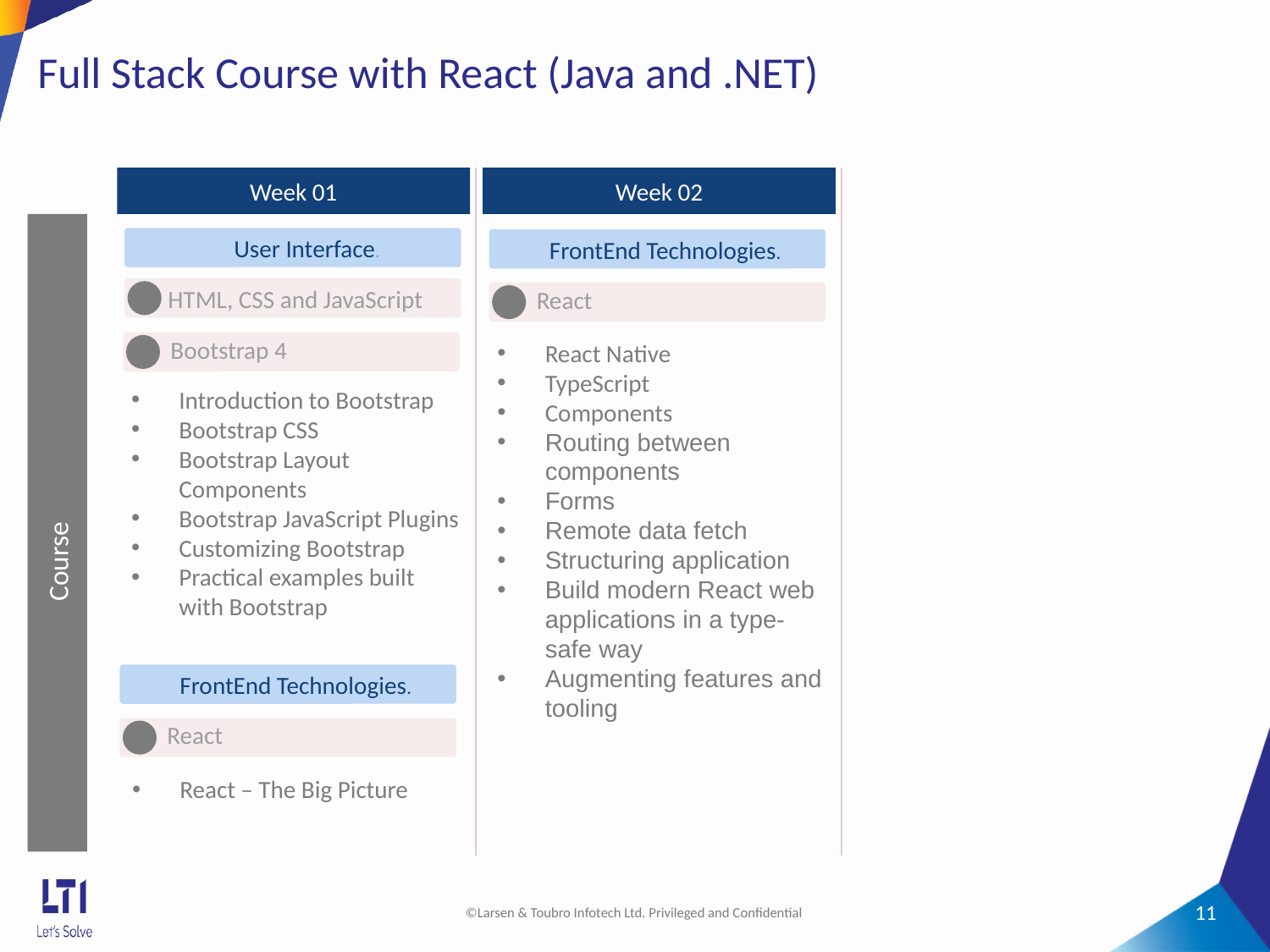

# Full Stack Course with React (Java and .NET)
Week 01
Week 02

User Interface.

FrontEnd Technologies.

HTML, CSS and JavaScript

React
React Native
TypeScript
Components
Routing between components
Forms
Remote data fetch
Structuring application
Build modern React web applications in a type-safe way
Augmenting features and tooling

Bootstrap 4
Introduction to Bootstrap
Bootstrap CSS
Bootstrap Layout Components
Bootstrap JavaScript Plugins
Customizing Bootstrap
Practical examples built with Bootstrap
Course
FrontEnd Technologies.

React
React – The Big Picture